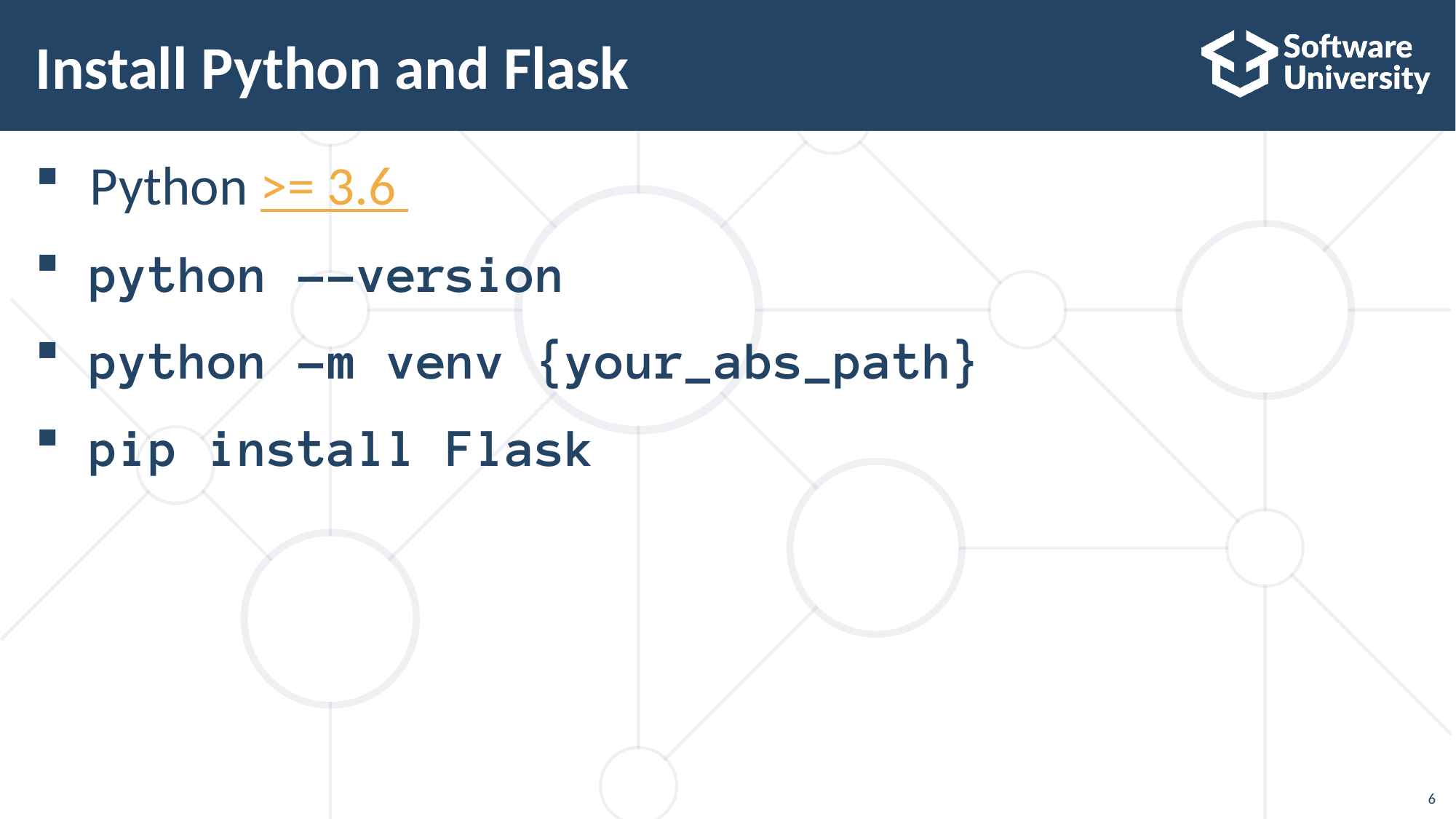

# Install Python and Flask
Python >= 3.6
python –-version
python -m venv {your_abs_path}
pip install Flask
6